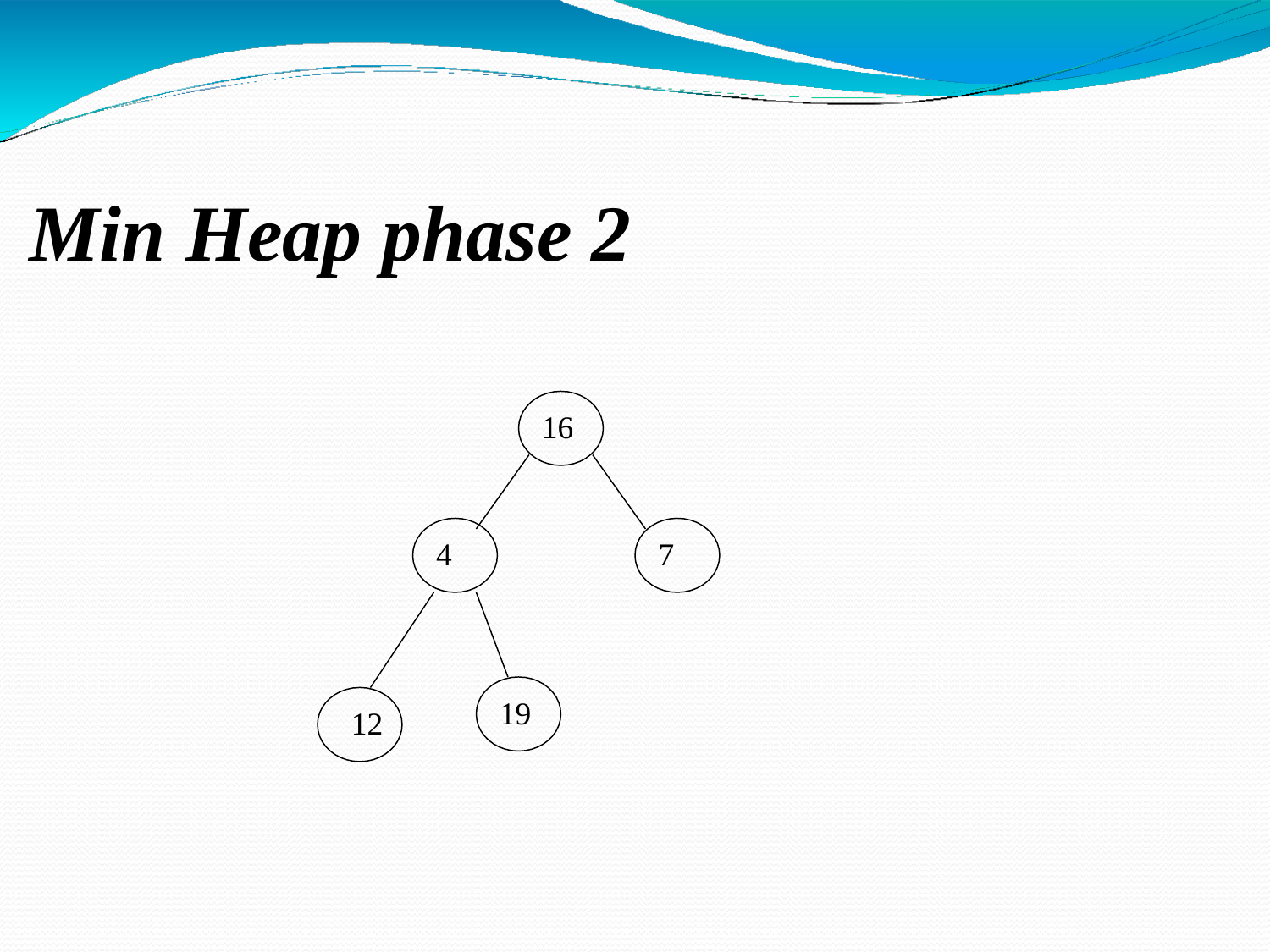

# Min Heap phase 2

16

4
7

19
12